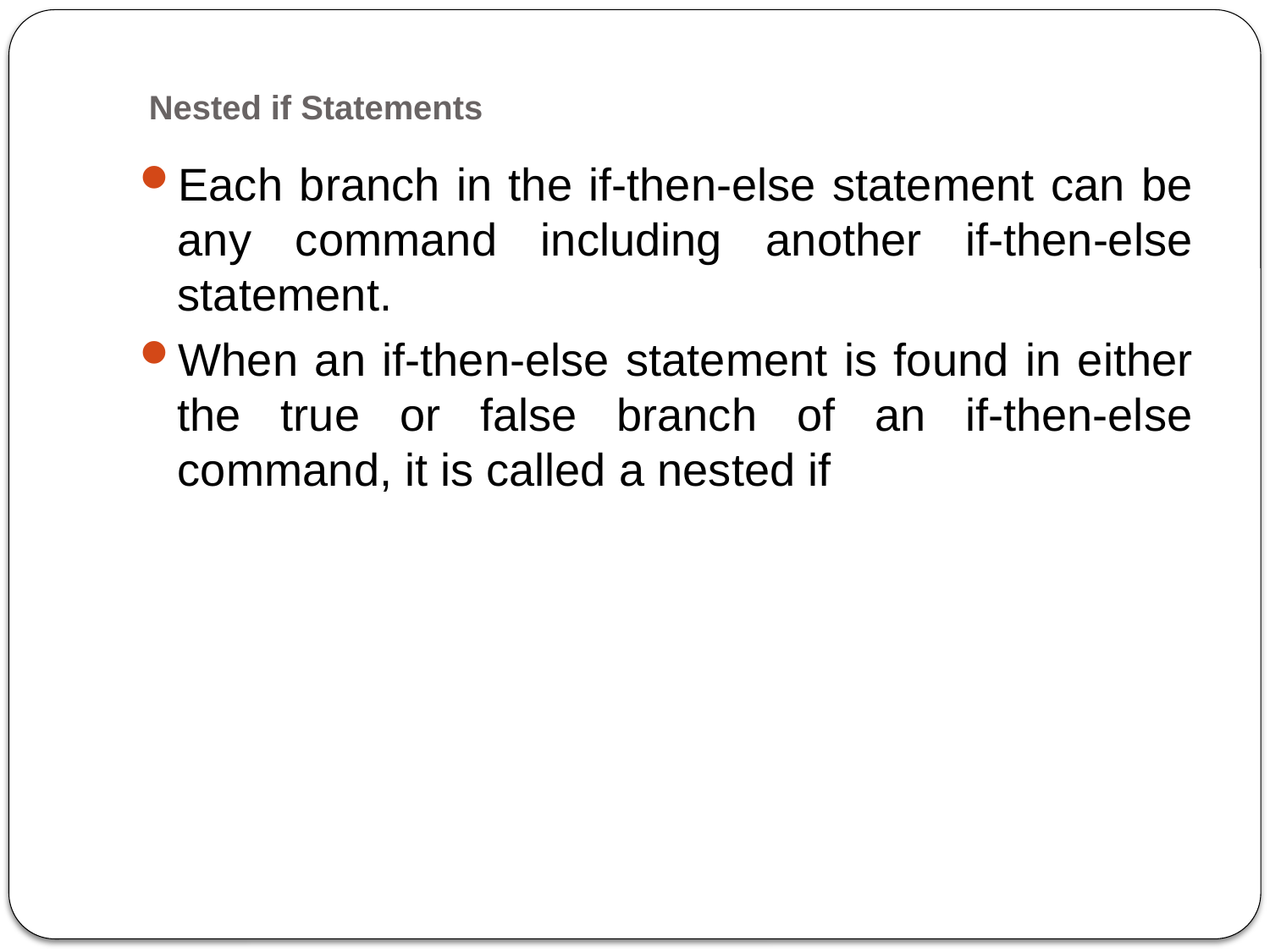

# Nested if Statements
Each branch in the if-then-else statement can be any command including another if-then-else statement.
When an if-then-else statement is found in either the true or false branch of an if-then-else command, it is called a nested if